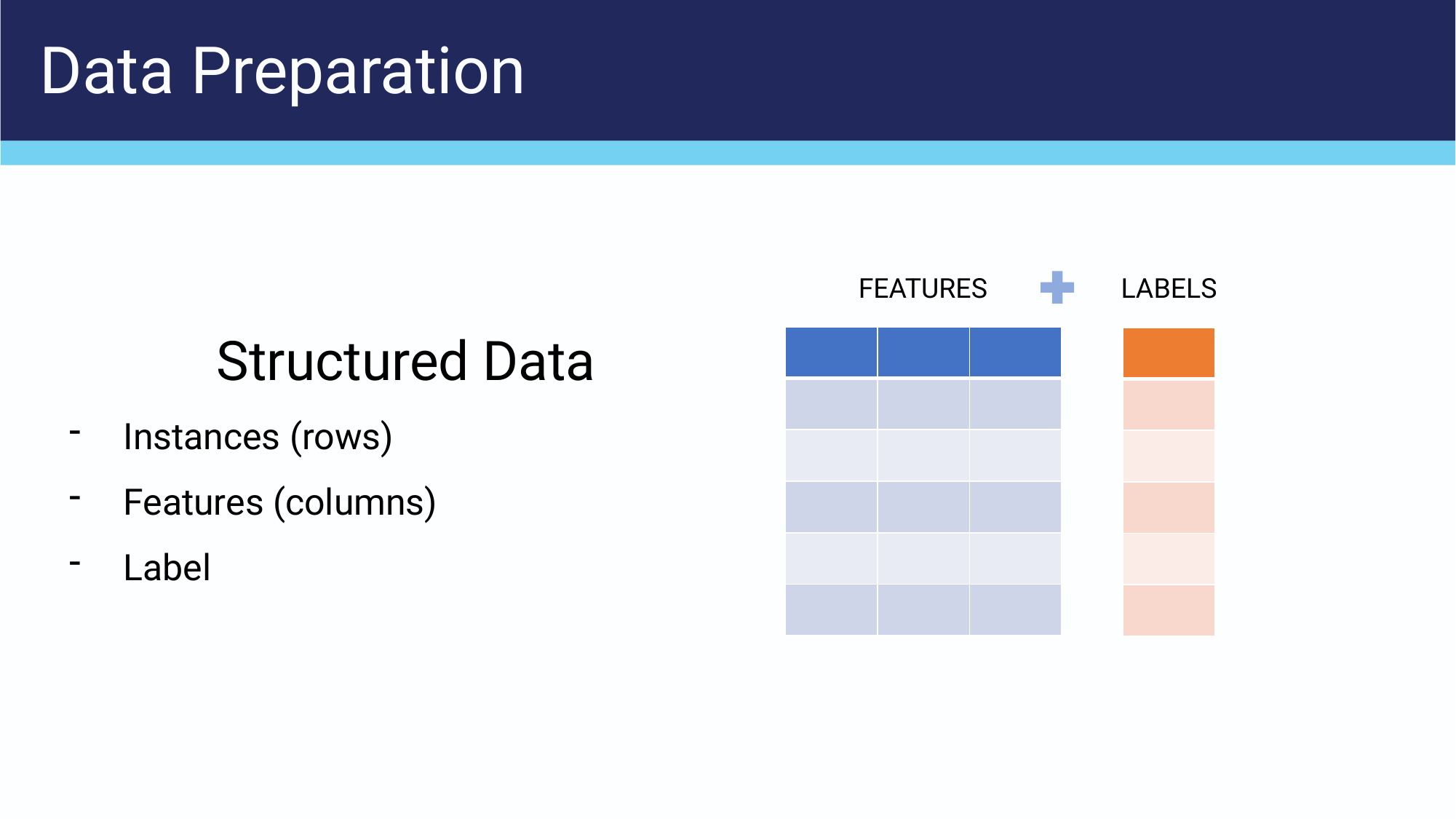

# Data Preparation
FEATURES

LABELS
Structured Data
Instances (rows)
Features (columns)
Label
|  |  |  |
| --- | --- | --- |
|  |  |  |
|  |  |  |
|  |  |  |
|  |  |  |
|  |  |  |
|  |
| --- |
|  |
|  |
|  |
|  |
|  |